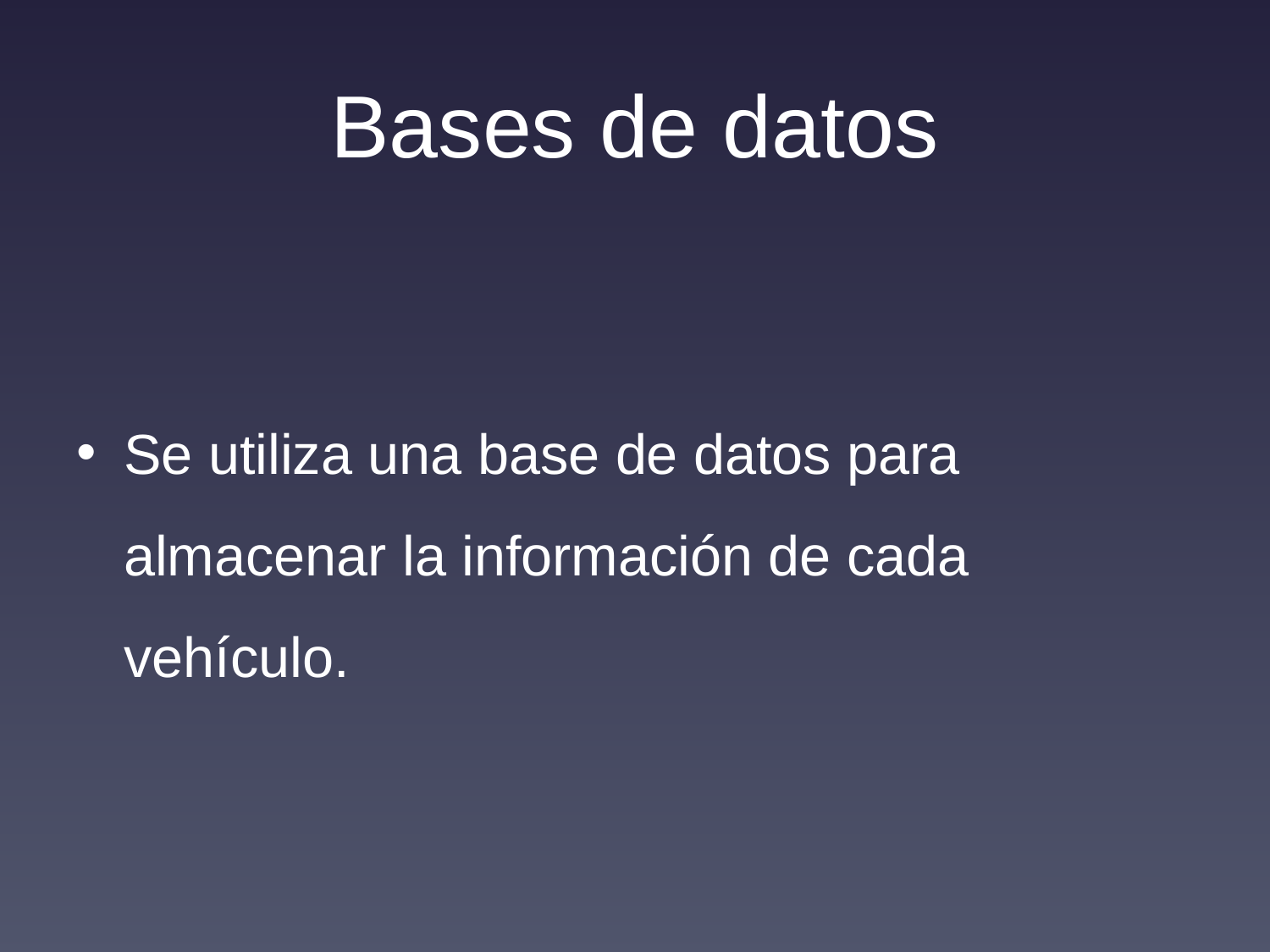

# Bases de datos
Se utiliza una base de datos para almacenar la información de cada vehículo.